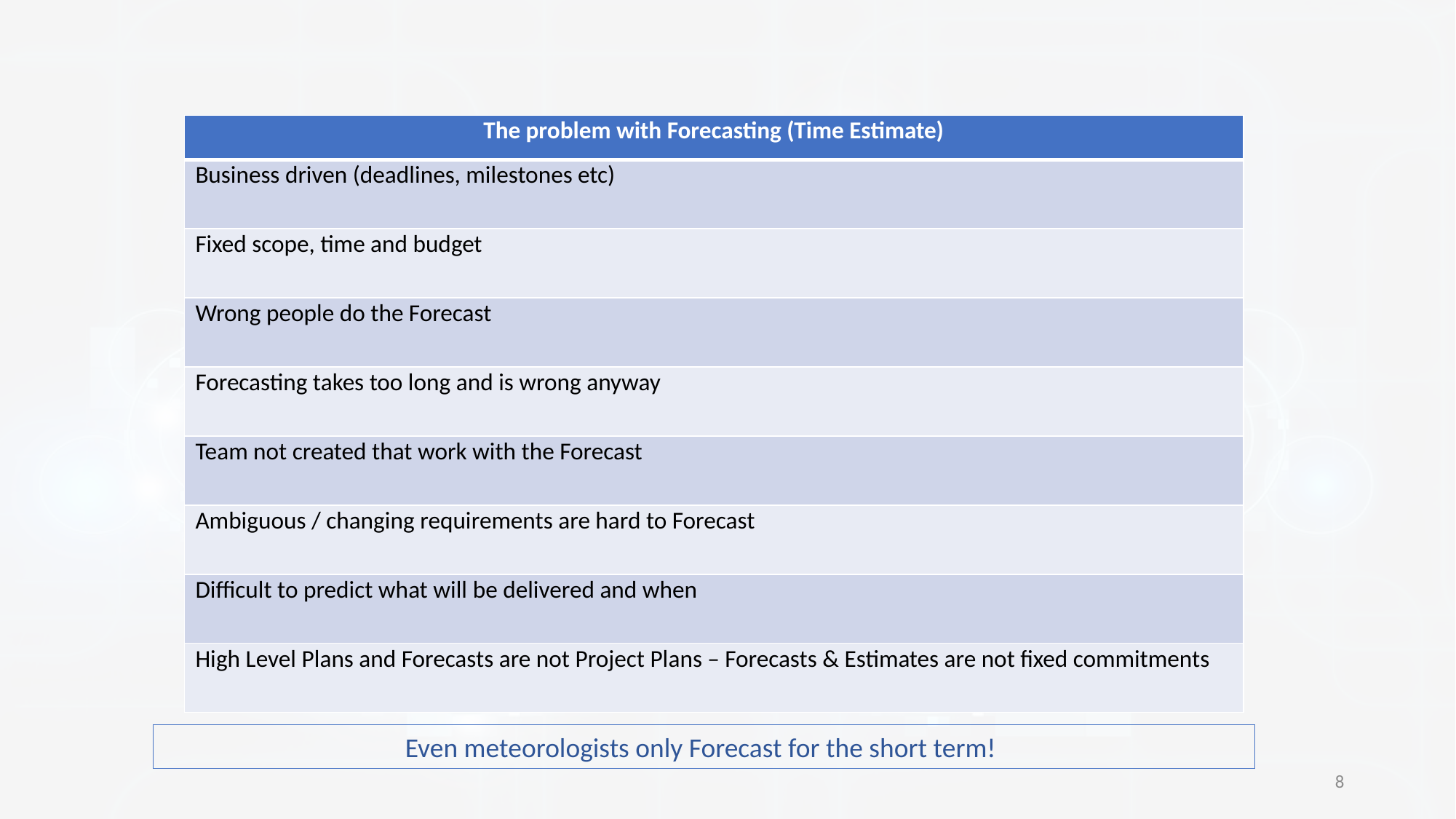

| The problem with Forecasting (Time Estimate) |
| --- |
| Business driven (deadlines, milestones etc) |
| Fixed scope, time and budget |
| Wrong people do the Forecast |
| Forecasting takes too long and is wrong anyway |
| Team not created that work with the Forecast |
| Ambiguous / changing requirements are hard to Forecast |
| Difficult to predict what will be delivered and when |
| High Level Plans and Forecasts are not Project Plans – Forecasts & Estimates are not fixed commitments |
Even meteorologists only Forecast for the short term!
8